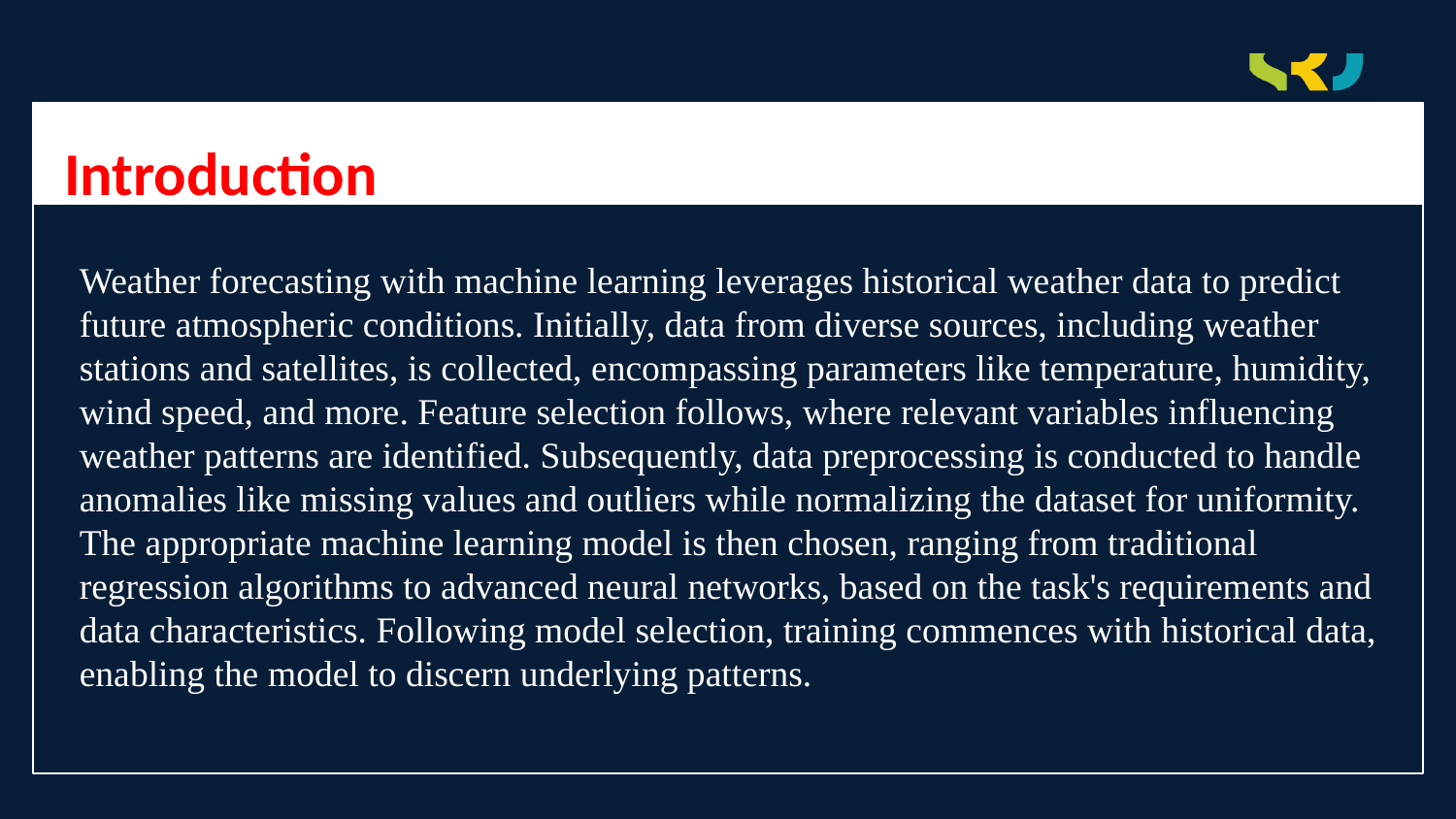

Introduction
Weather forecasting with machine learning leverages historical weather data to predict future atmospheric conditions. Initially, data from diverse sources, including weather stations and satellites, is collected, encompassing parameters like temperature, humidity, wind speed, and more. Feature selection follows, where relevant variables influencing weather patterns are identified. Subsequently, data preprocessing is conducted to handle anomalies like missing values and outliers while normalizing the dataset for uniformity. The appropriate machine learning model is then chosen, ranging from traditional regression algorithms to advanced neural networks, based on the task's requirements and data characteristics. Following model selection, training commences with historical data, enabling the model to discern underlying patterns.